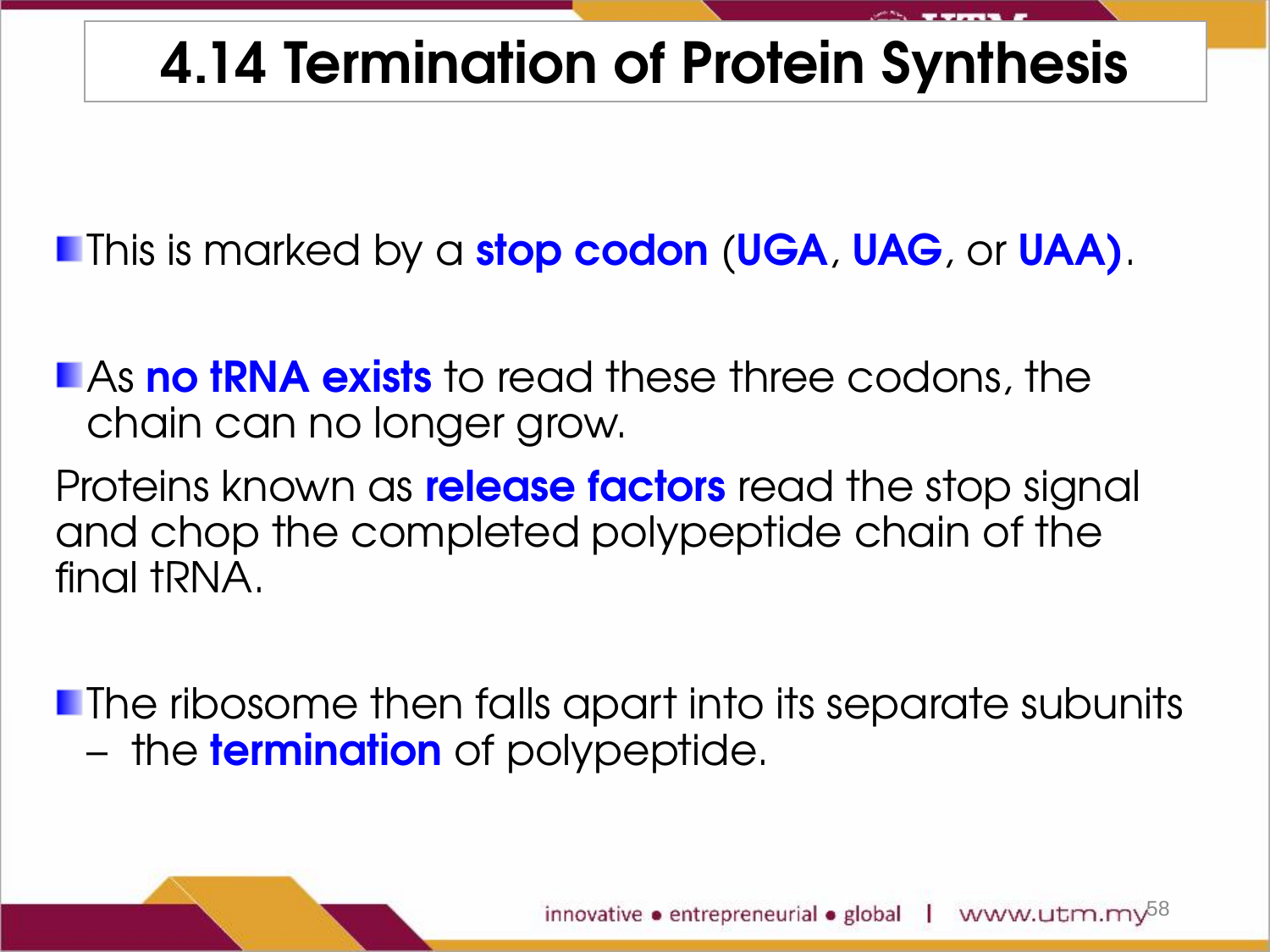

4.14 Termination of Protein Synthesis

This is marked by a stop codon (UGA, UAG, or UAA).

As no tRNA exists to read these three codons, the chain can no longer grow.
Proteins known as release factors read the stop signal and chop the completed polypeptide chain of the final tRNA.

The ribosome then falls apart into its separate subunits –  the termination of polypeptide.
58